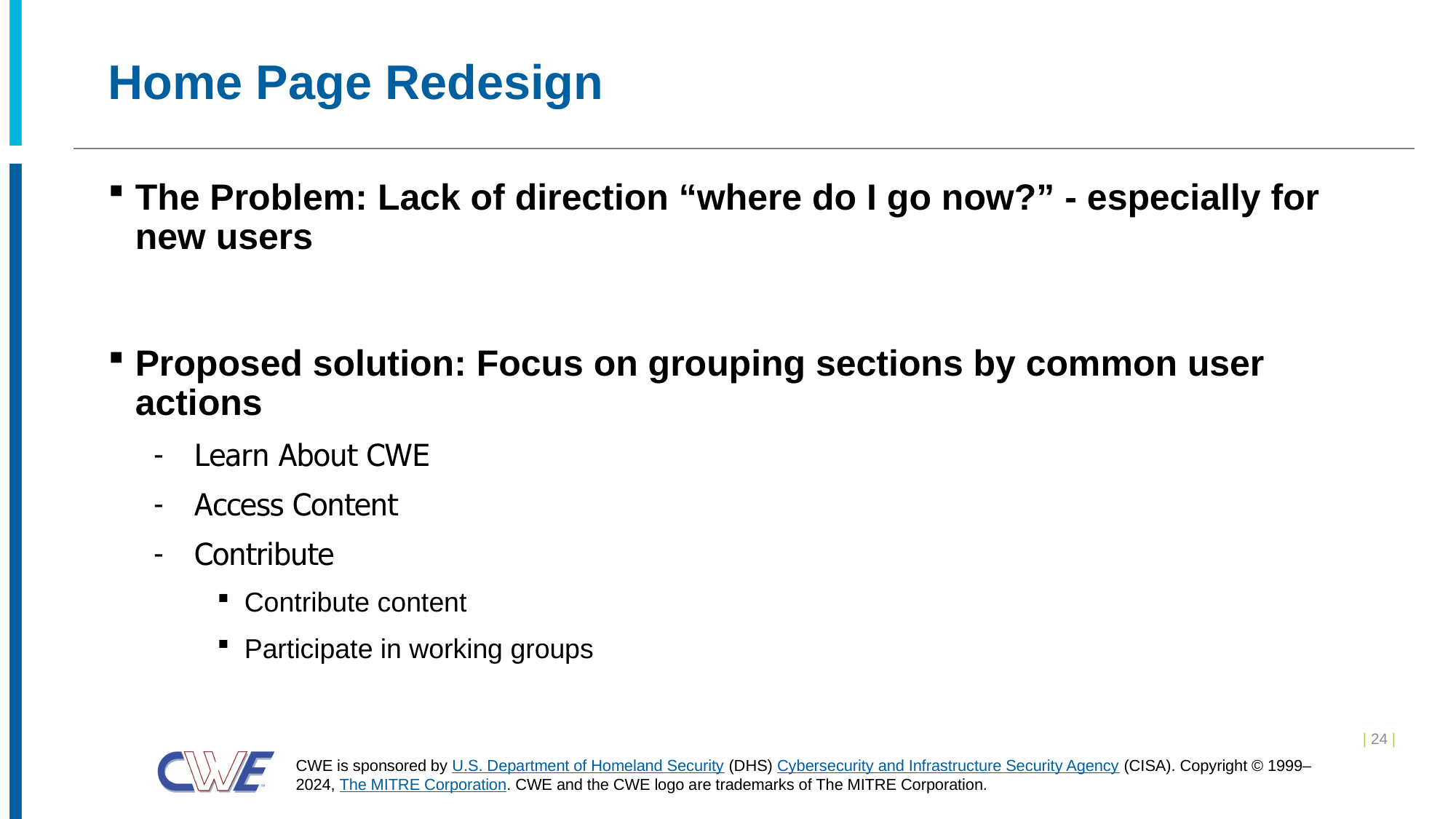

# Home Page Redesign
The Problem: Lack of direction “where do I go now?” - especially for new users

Proposed solution: Focus on grouping sections by common user actions
Learn About CWE
Access Content
Contribute
Contribute content
Participate in working groups
| 24 |